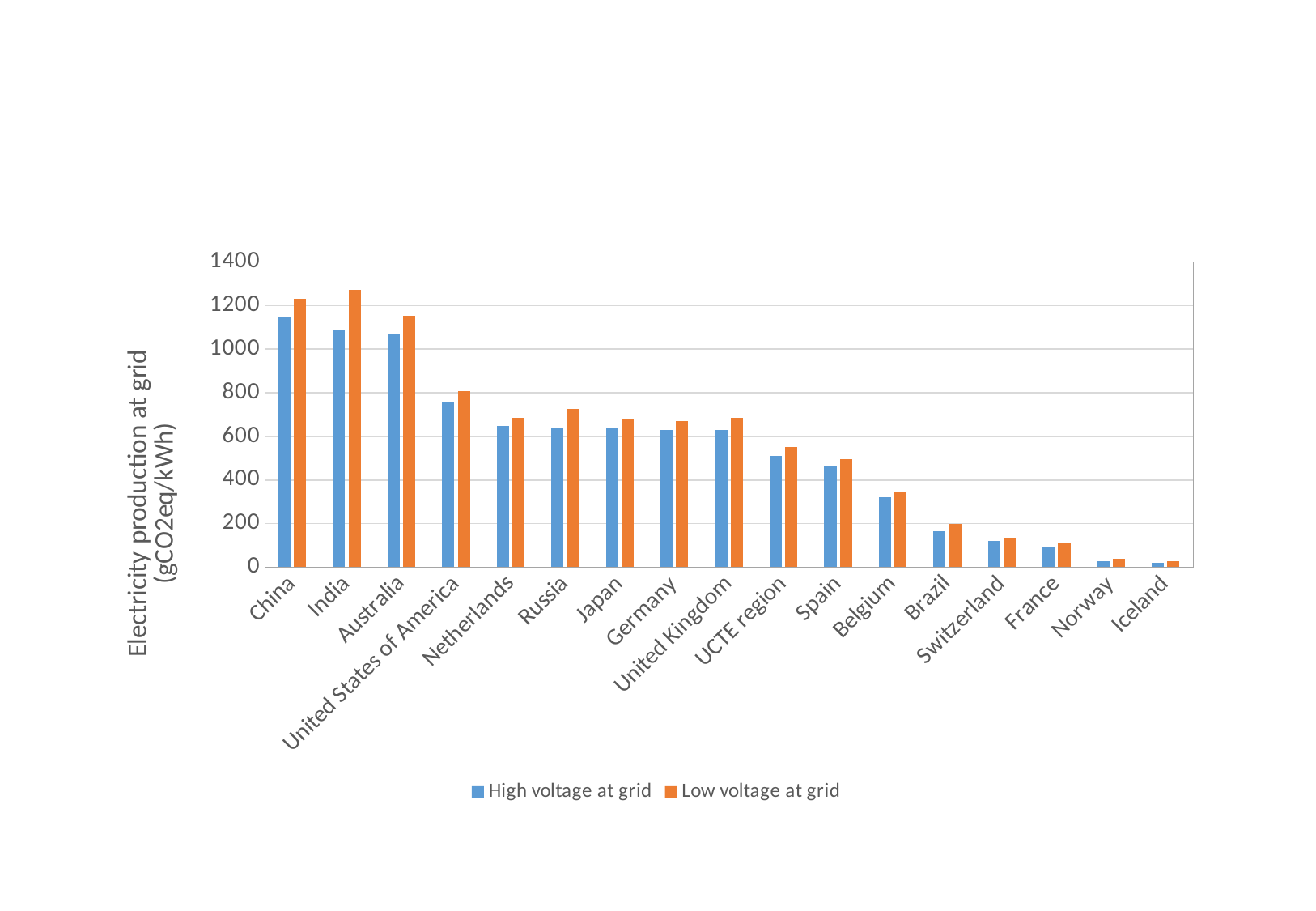

### Chart

| Category | High voltage at grid | Low voltage at grid |
|---|---|---|
| China | 1145.8 | 1229.6 |
| India | 1090.5 | 1272.2 |
| Australia | 1068.7 | 1153.6 |
| United States of America | 754.8 | 808.4 |
| Netherlands | 649.5 | 684.2 |
| Russia | 640.1 | 725.2 |
| Japan | 637.7 | 675.9 |
| Germany | 629.5 | 671.5 |
| United Kingdom | 628.7 | 684.7 |
| UCTE region | 509.3 | 551.7 |
| Spain | 463.2 | 496.3 |
| Belgium | 321.1 | 345.0 |
| Brazil | 165.3 | 199.7 |
| Switzerland | 119.6 | 135.0 |
| France | 95.7 | 109.0 |
| Norway | 27.6 | 38.5 |
| Iceland | 18.4 | 27.5 |